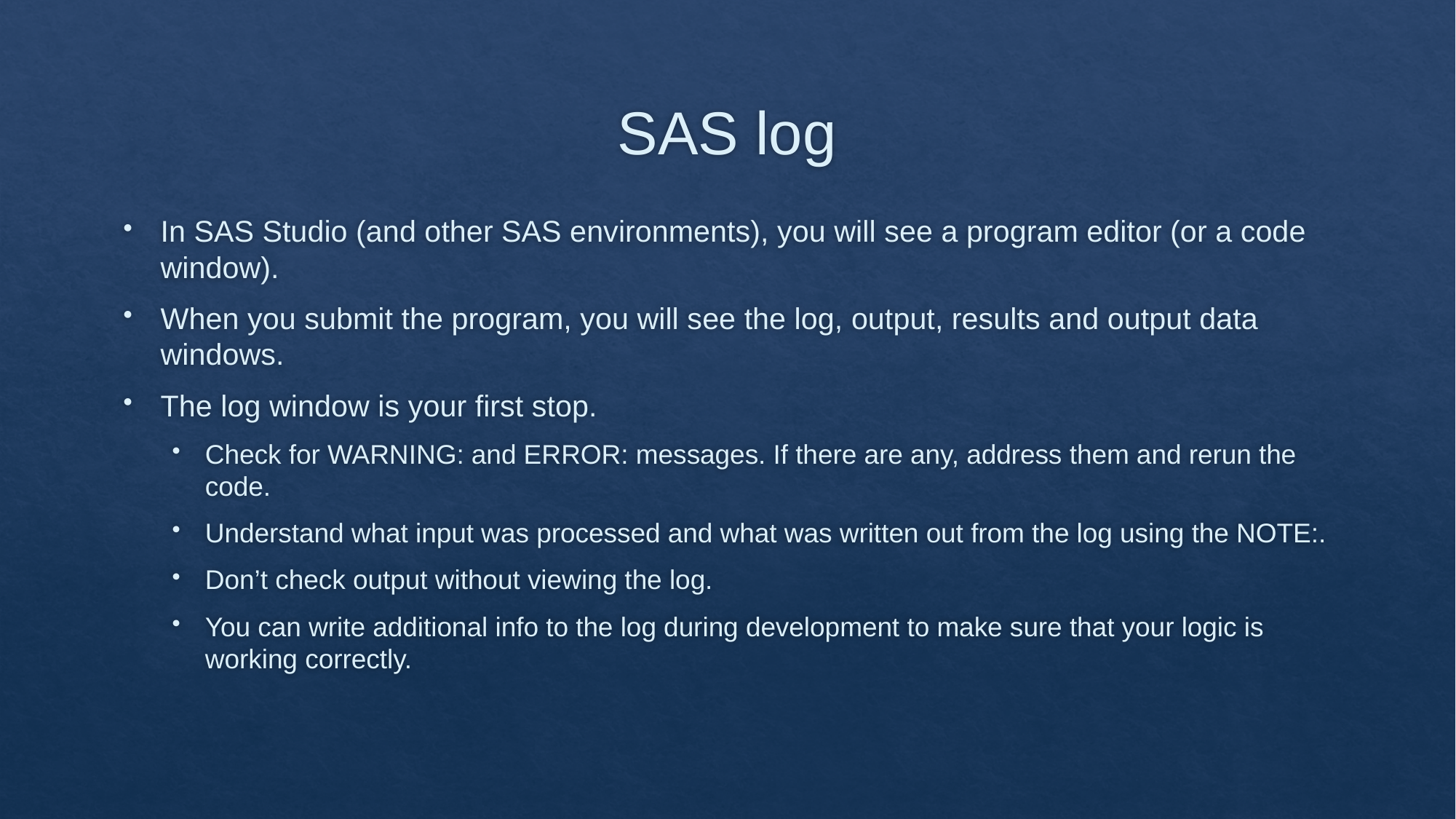

# SAS log
In SAS Studio (and other SAS environments), you will see a program editor (or a code window).
When you submit the program, you will see the log, output, results and output data windows.
The log window is your first stop.
Check for WARNING: and ERROR: messages. If there are any, address them and rerun the code.
Understand what input was processed and what was written out from the log using the NOTE:.
Don’t check output without viewing the log.
You can write additional info to the log during development to make sure that your logic is working correctly.